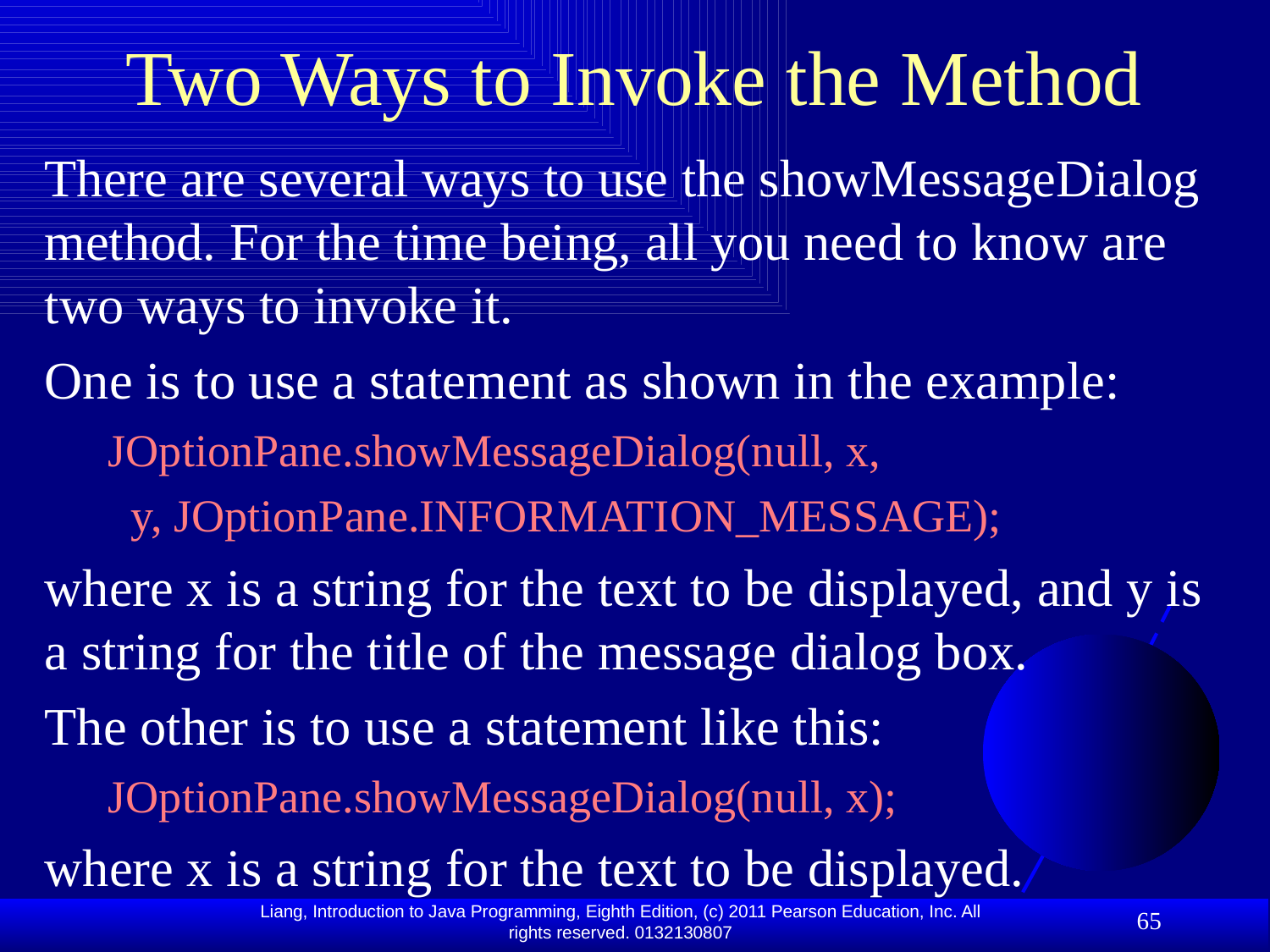

# Two Ways to Invoke the Method
There are several ways to use the showMessageDialog method. For the time being, all you need to know are two ways to invoke it.
One is to use a statement as shown in the example:
JOptionPane.showMessageDialog(null, x,
  y, JOptionPane.INFORMATION_MESSAGE);
where x is a string for the text to be displayed, and y is a string for the title of the message dialog box.
The other is to use a statement like this:
JOptionPane.showMessageDialog(null, x);
where x is a string for the text to be displayed.

65